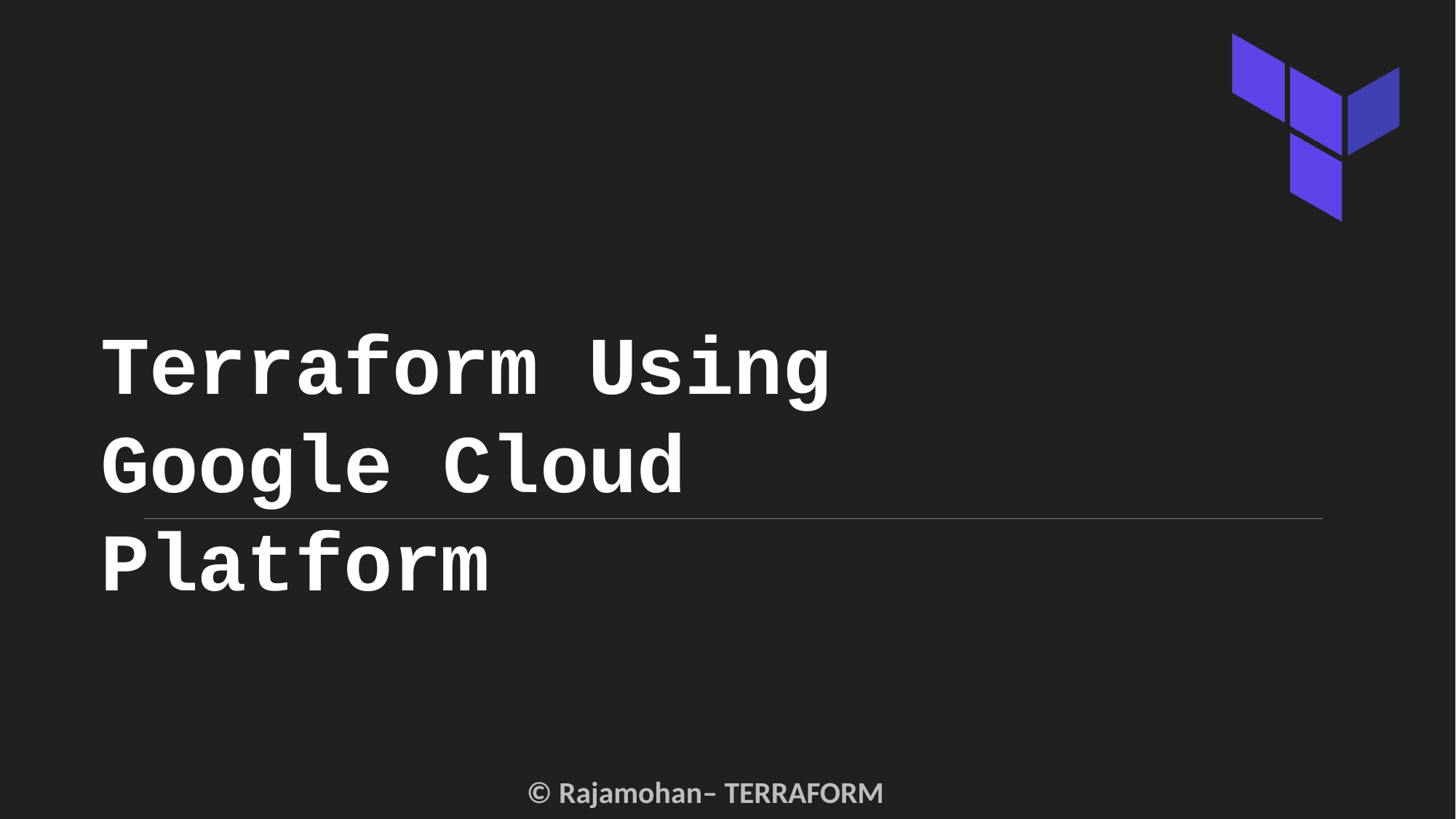

# Terraform Using  Google Cloud Platform
© Rajamohan– TERRAFORM